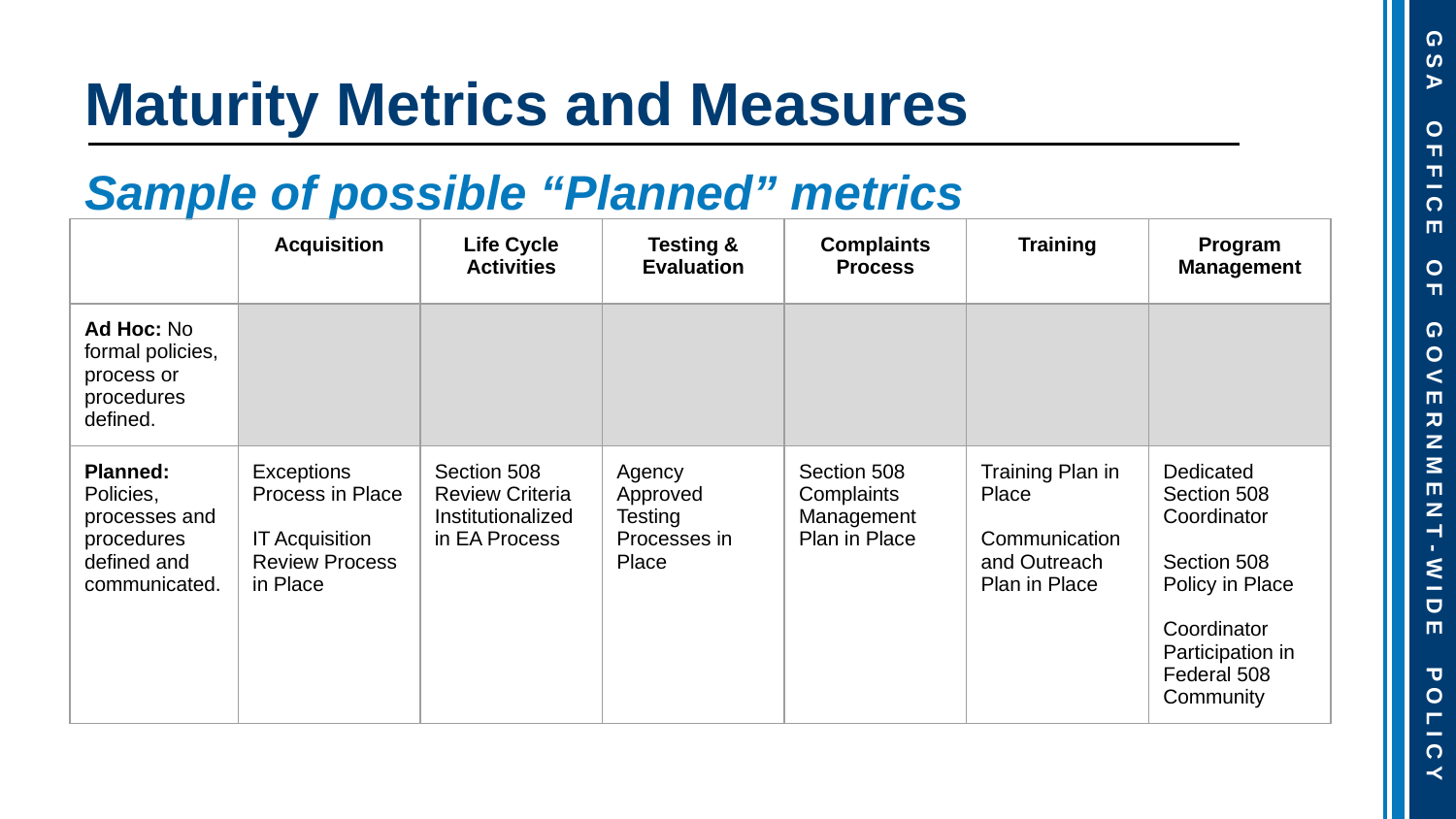

# Maturity Metrics and Measures
Sample of possible “Planned” metrics
|  | Acquisition | Life Cycle Activities | Testing & Evaluation | Complaints Process | Training | Program Management |
| --- | --- | --- | --- | --- | --- | --- |
| Ad Hoc: No formal policies, process or procedures defined. |  |  |  |  |  |  |
| Planned: Policies, processes and procedures defined and communicated. | Exceptions Process in Place IT Acquisition Review Process in Place | Section 508 Review Criteria Institutionalized in EA Process | Agency Approved Testing Processes in Place | Section 508 Complaints Management Plan in Place | Training Plan in Place Communication and Outreach Plan in Place | Dedicated Section 508 Coordinator Section 508 Policy in Place Coordinator Participation in Federal 508 Community |